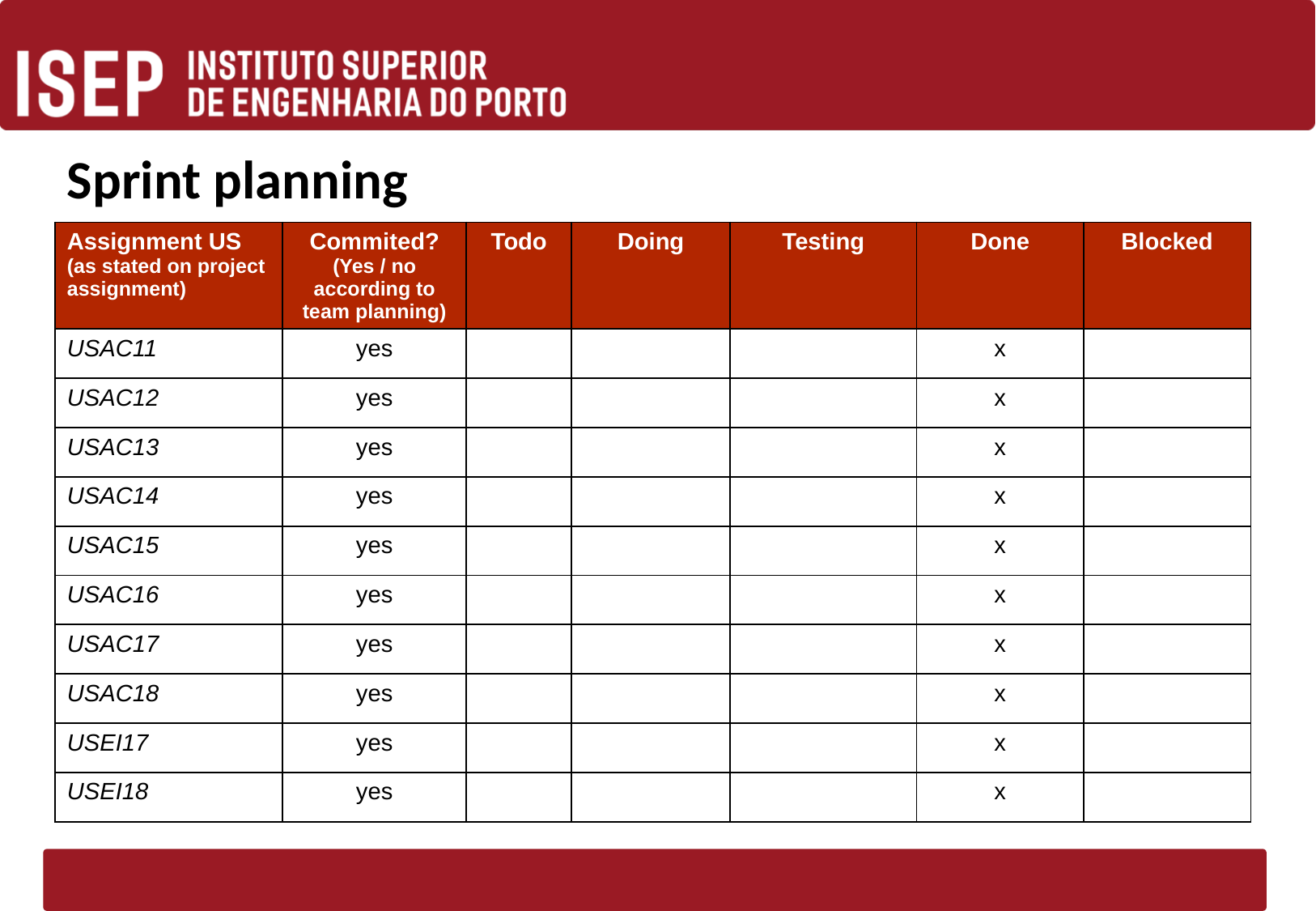

# Sprint planning
| Assignment US (as stated on project assignment) | Commited? (Yes / no according to team planning) | Todo | Doing | Testing | Done | Blocked |
| --- | --- | --- | --- | --- | --- | --- |
| USAC11 | yes |  |  |  | x |  |
| USAC12 | yes |  |  |  | x |  |
| USAC13 | yes |  |  |  | x |  |
| USAC14 | yes |  |  |  | x |  |
| USAC15 | yes |  |  |  | x |  |
| USAC16 | yes |  |  |  | x |  |
| USAC17 | yes |  |  |  | x |  |
| USAC18 | yes |  |  |  | x |  |
| USEI17 | yes |  |  |  | x |  |
| USEI18 | yes |  |  |  | x |  |